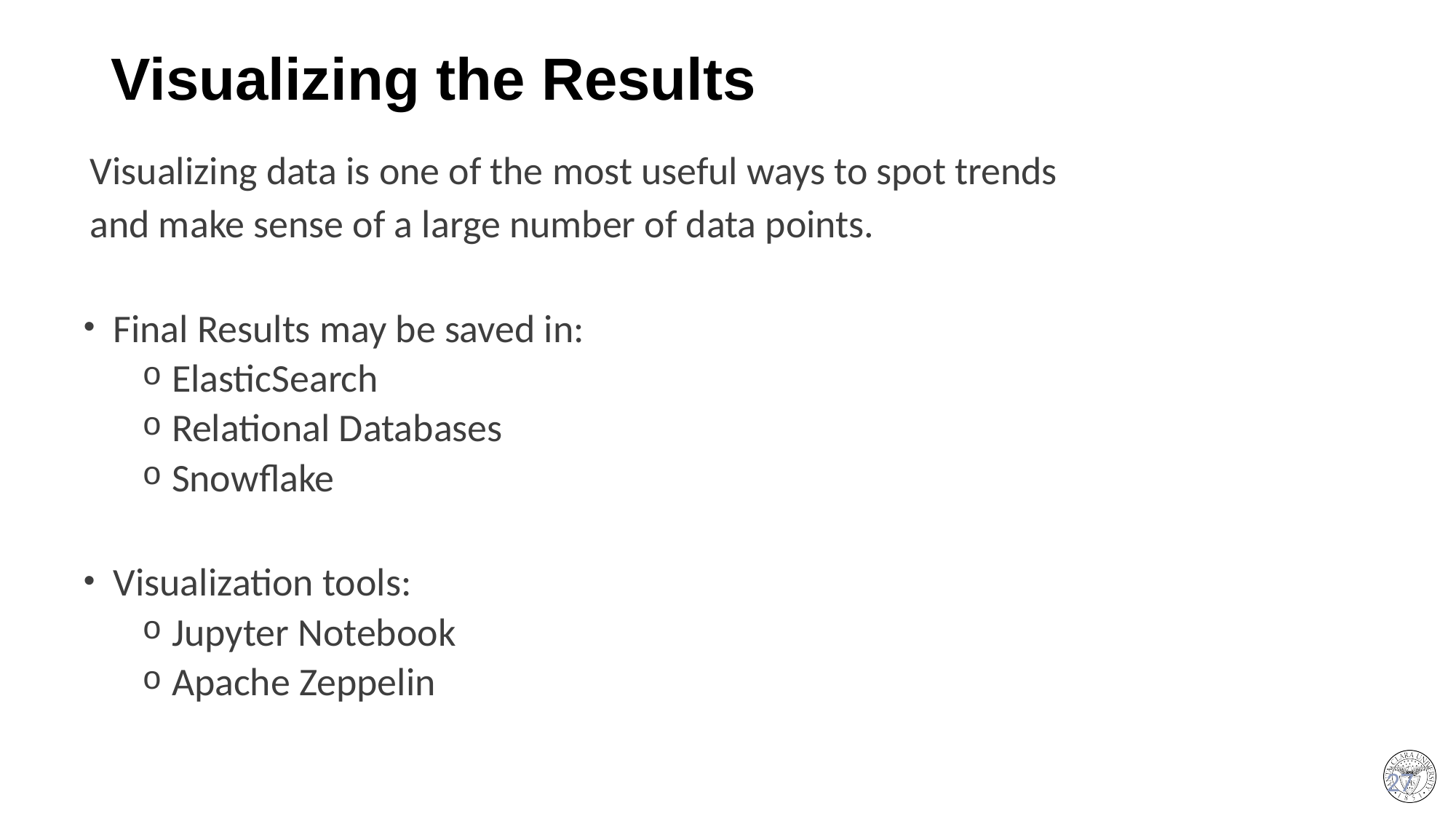

# Visualizing the Results
Visualizing data is one of the most useful ways to spot trends
and make sense of a large number of data points.

Final Results may be saved in:
ElasticSearch
Relational Databases
Snowflake

Visualization tools:
Jupyter Notebook
Apache Zeppelin

27